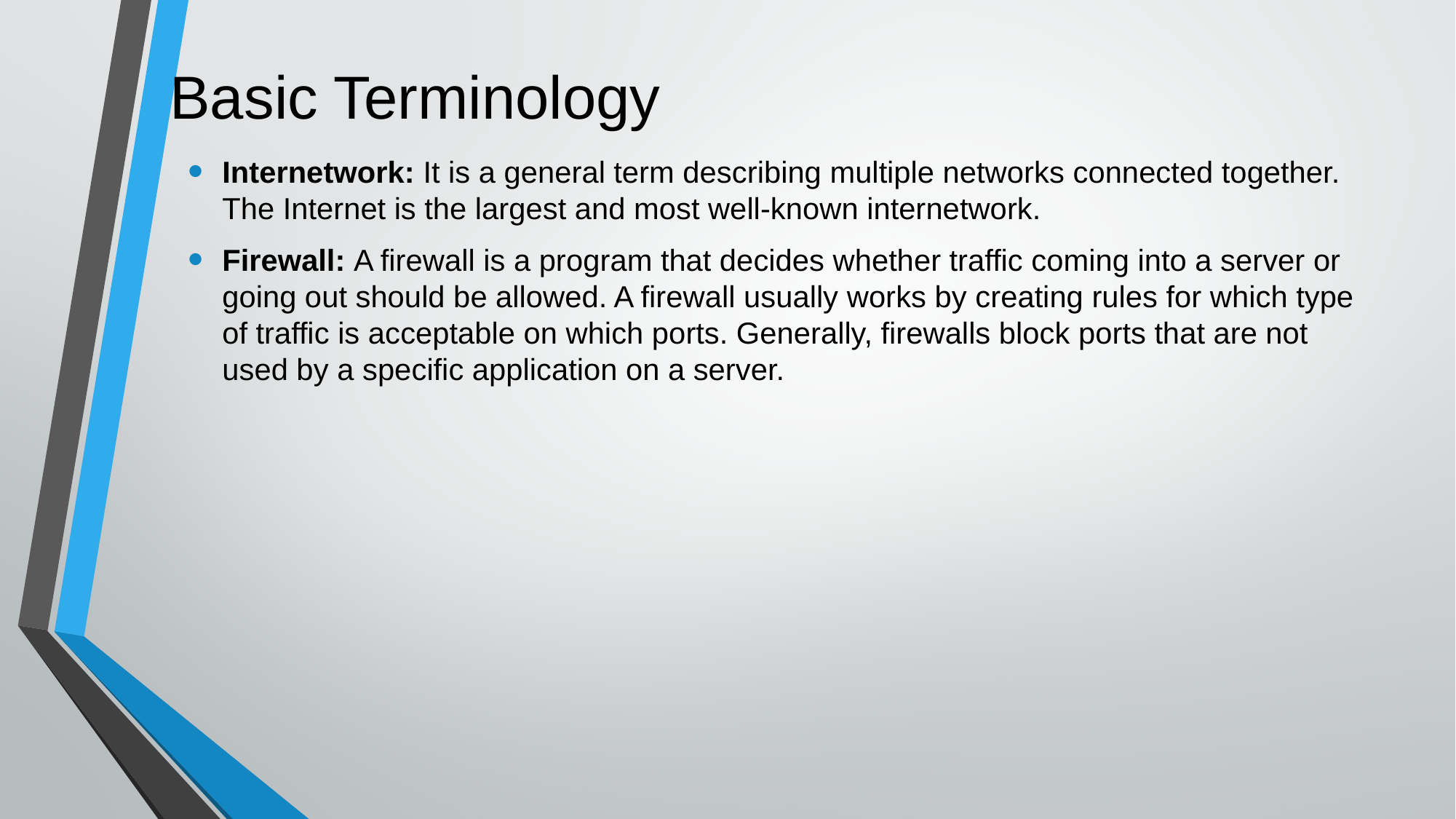

Basic Terminology
Internetwork: It is a general term describing multiple networks connected together. The Internet is the largest and most well-known internetwork.
Firewall: A firewall is a program that decides whether traffic coming into a server or going out should be allowed. A firewall usually works by creating rules for which type of traffic is acceptable on which ports. Generally, firewalls block ports that are not used by a specific application on a server.